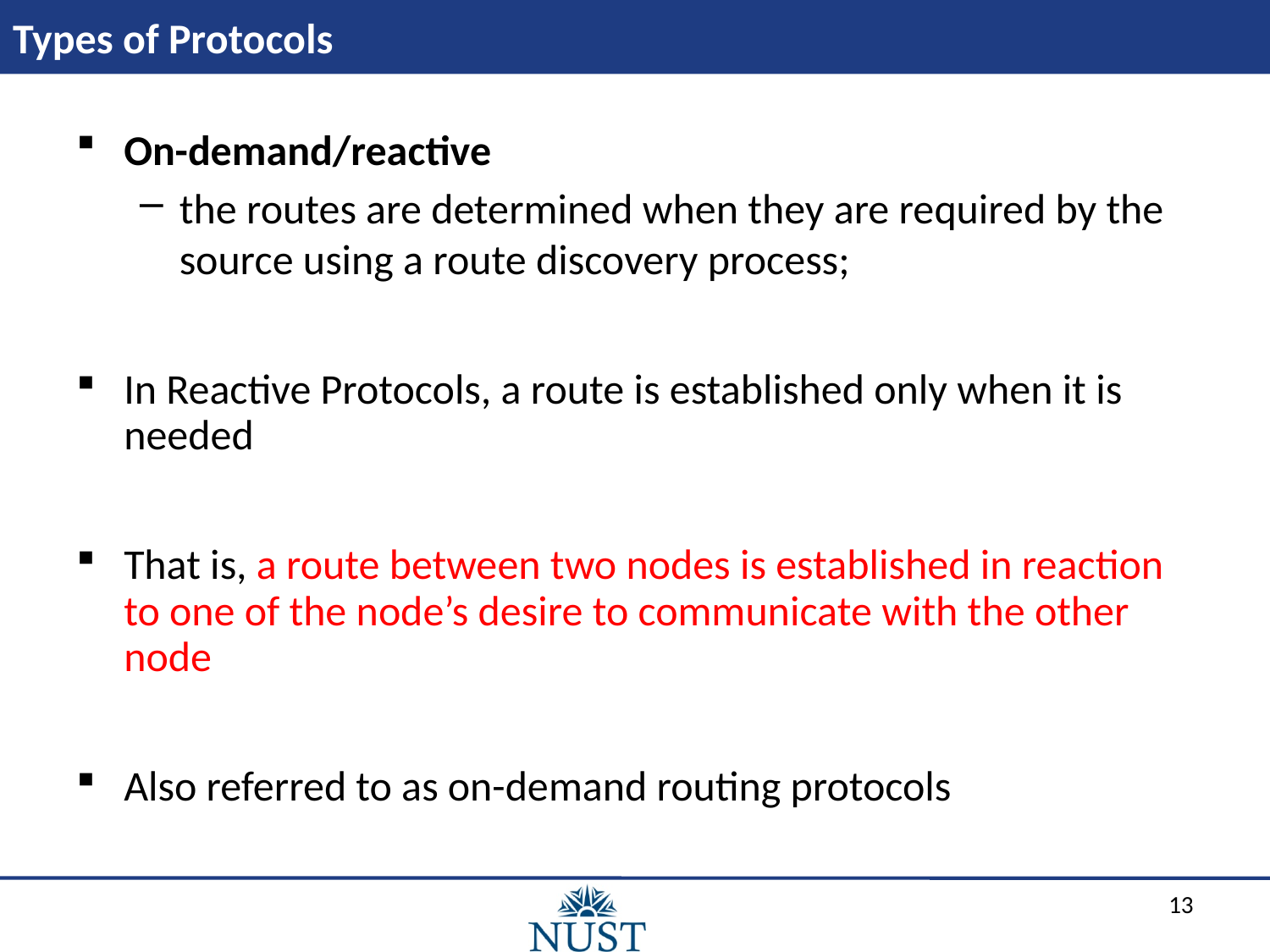

# Types of Protocols
On-demand/reactive
the routes are determined when they are required by the source using a route discovery process;

In Reactive Protocols, a route is established only when it is needed

That is, a route between two nodes is established in reaction to one of the node’s desire to communicate with the other node

Also referred to as on-demand routing protocols

13